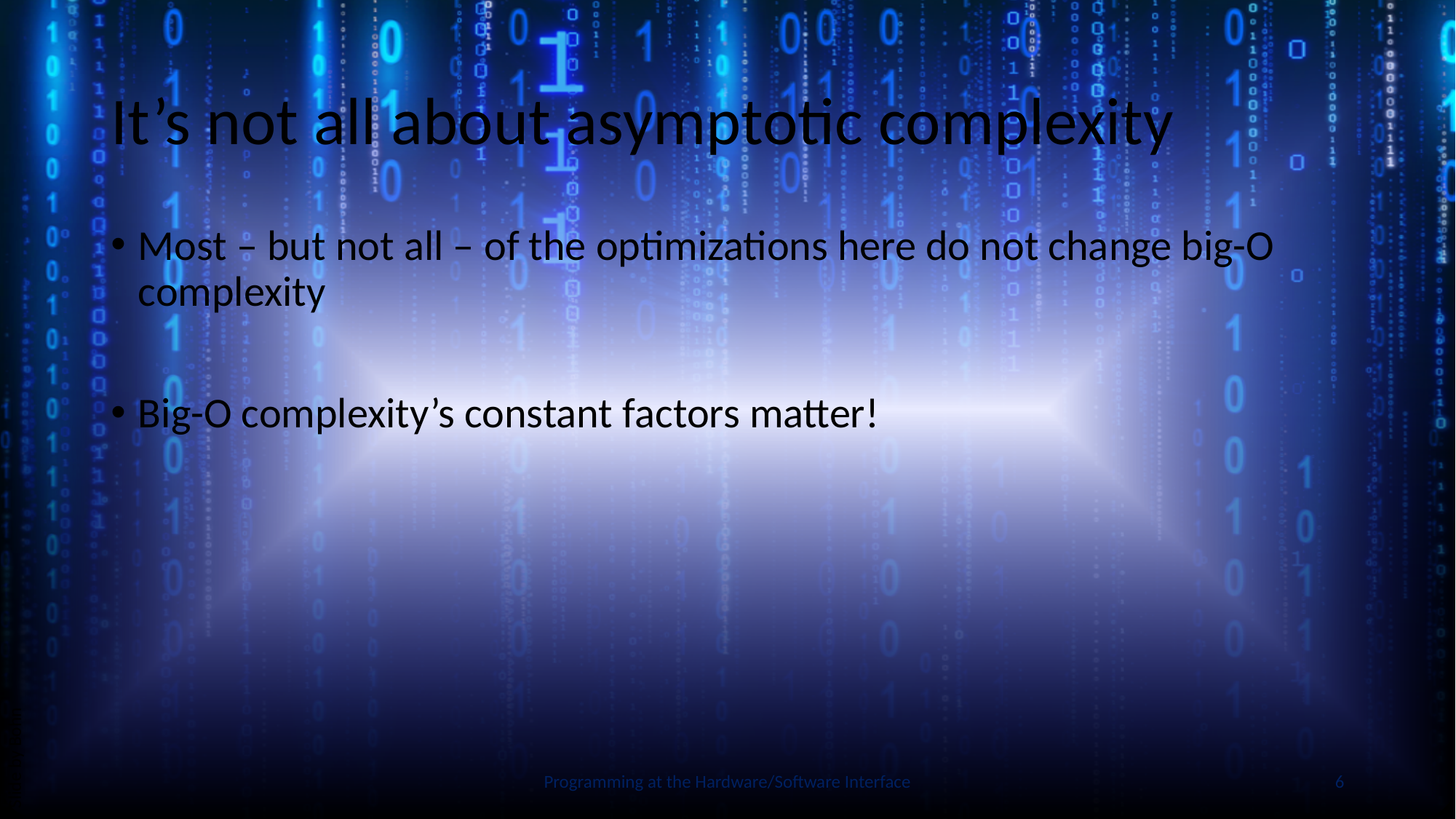

# It’s not all about asymptotic complexity
Most – but not all – of the optimizations here do not change big-O complexity

Big-O complexity’s constant factors matter!
Slide by Bohn
Programming at the Hardware/Software Interface
6